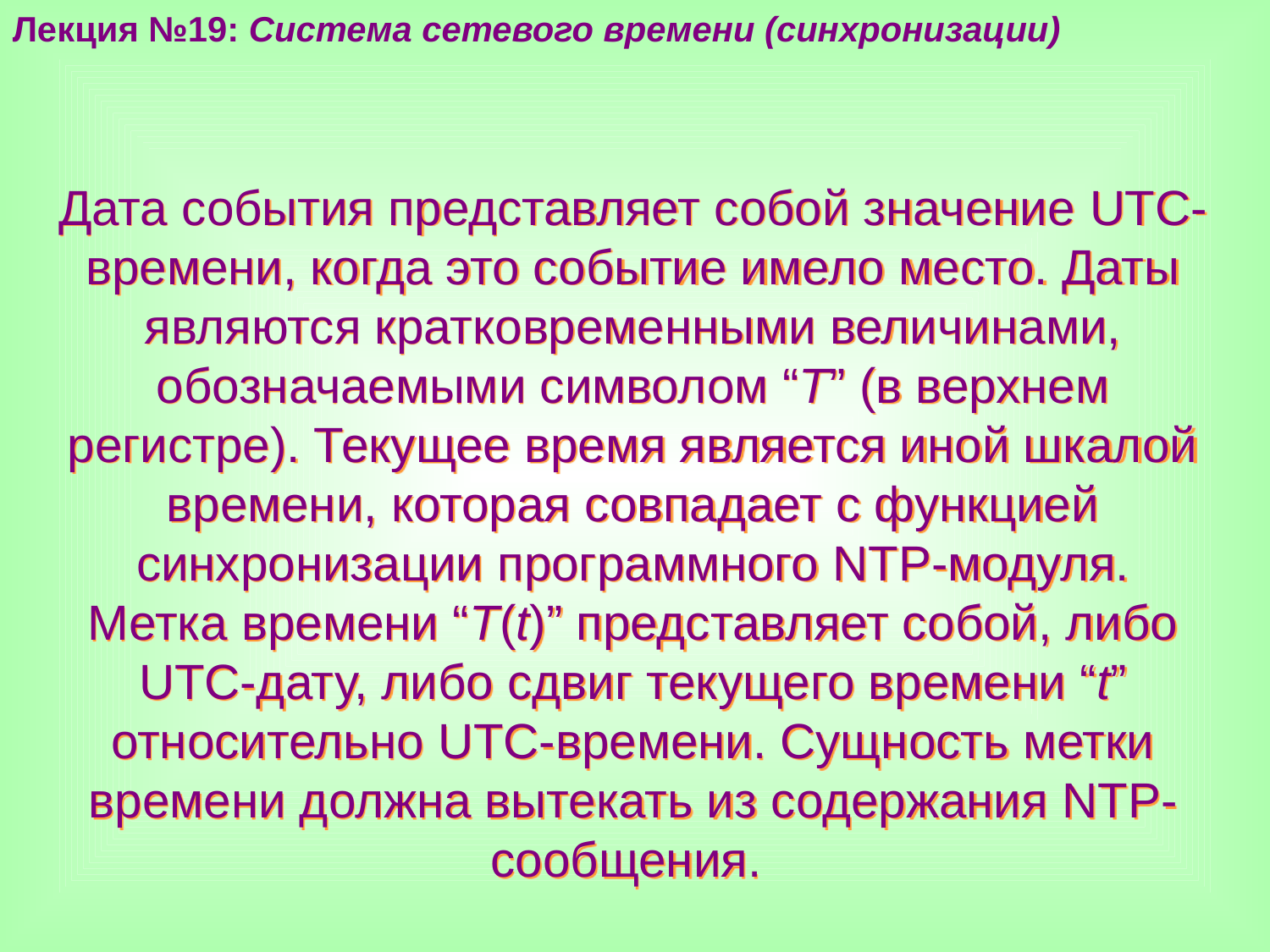

Лекция №19: Система сетевого времени (синхронизации)
Дата события представляет собой значение UTC-времени, когда это событие имело место. Даты являются кратковременными величинами, обозначаемыми символом “Т” (в верхнем регистре). Текущее время является иной шкалой времени, которая совпадает с функцией синхронизации программного NTP-модуля.
Метка времени “T(t)” представляет собой, либо UTC-дату, либо сдвиг текущего времени “t” относительно UTC-времени. Сущность метки времени должна вытекать из содержания NTP-сообщения.